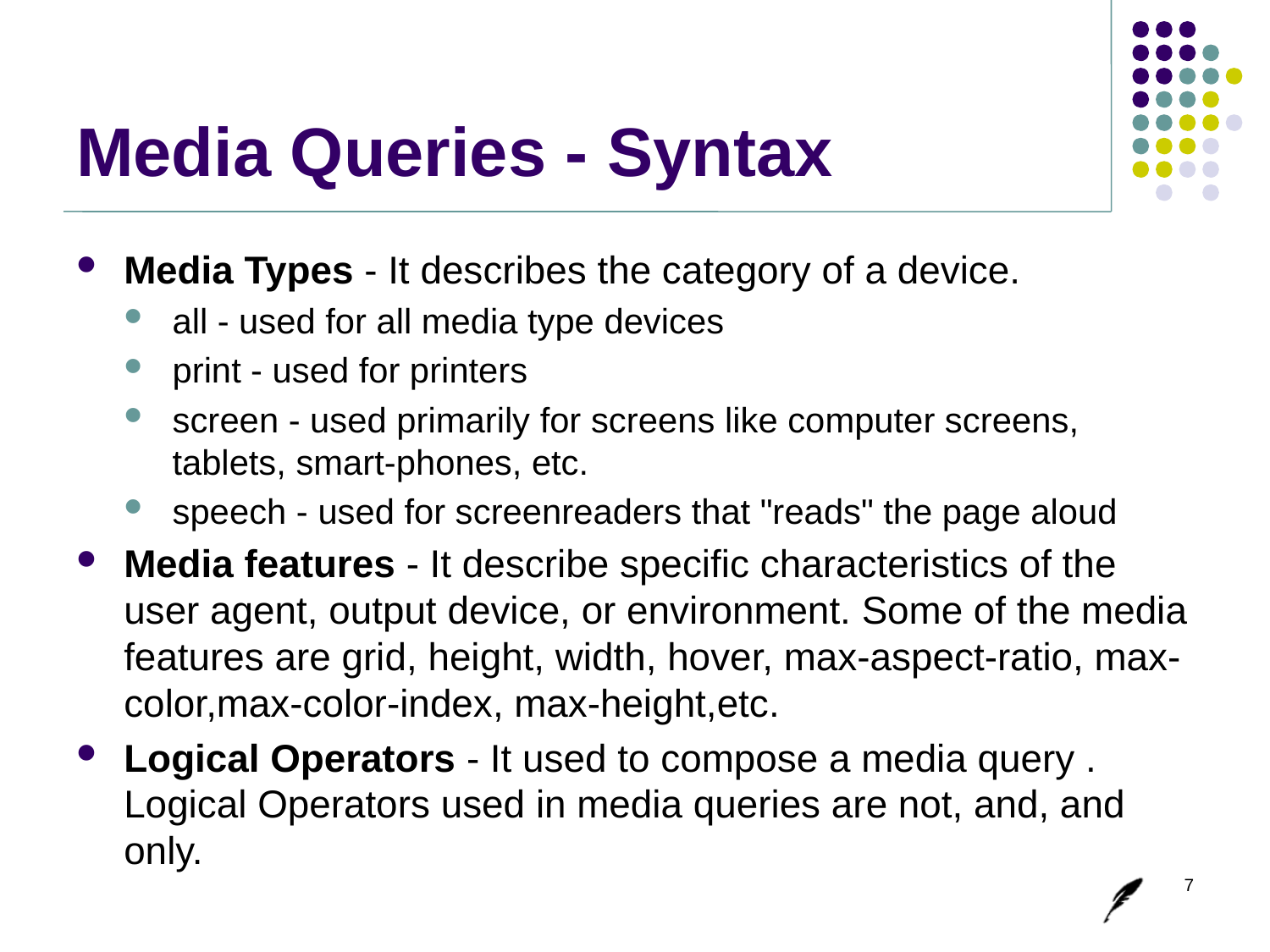

# Media Queries - Syntax
Media Types - It describes the category of a device.
all - used for all media type devices
print - used for printers
screen - used primarily for screens like computer screens, tablets, smart-phones, etc.
speech - used for screenreaders that "reads" the page aloud
Media features - It describe specific characteristics of the user agent, output device, or environment. Some of the media features are grid, height, width, hover, max-aspect-ratio, max-color,max-color-index, max-height,etc.
Logical Operators - It used to compose a media query . Logical Operators used in media queries are not, and, and only.

7